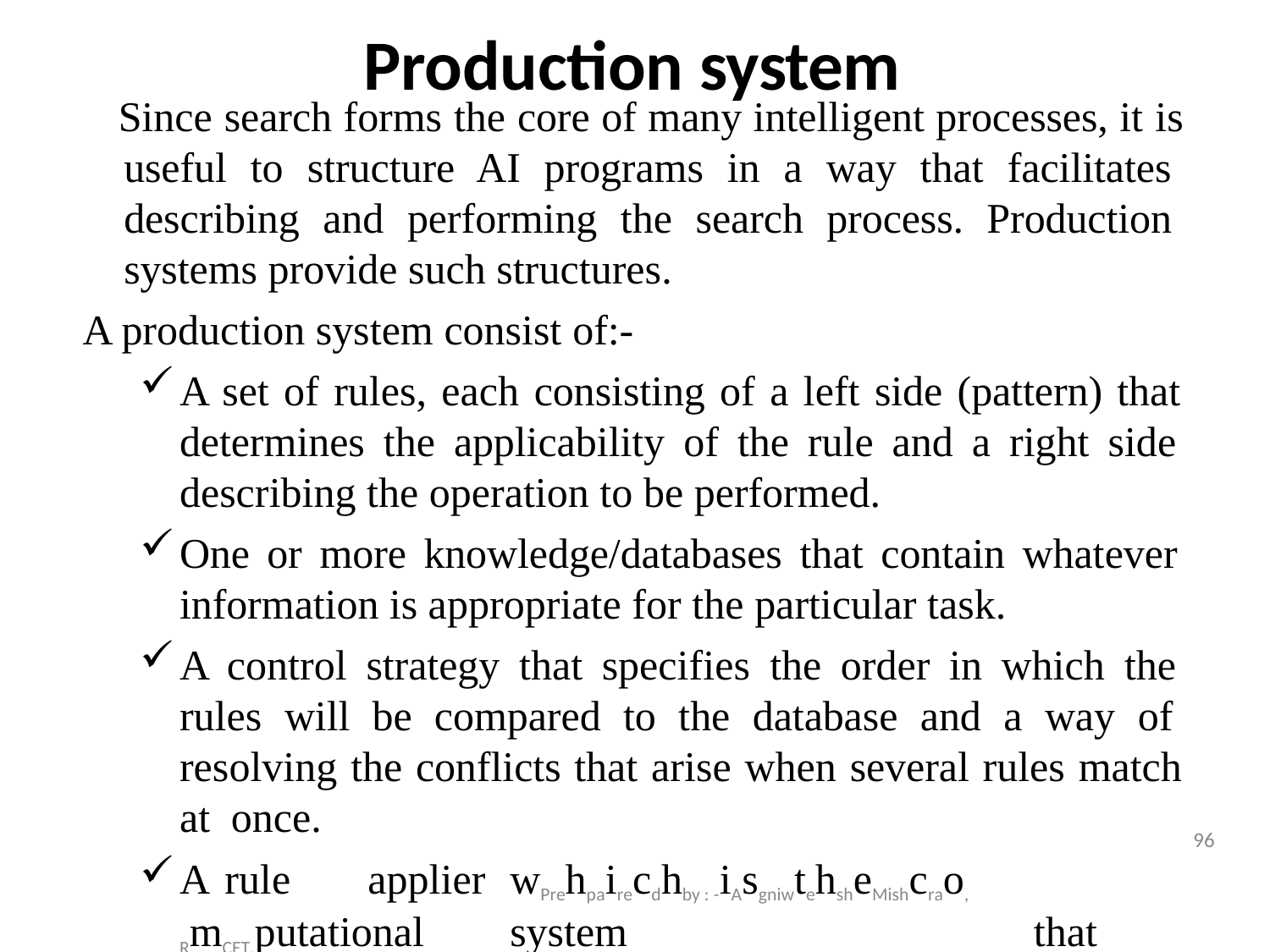

# Production system
Since search forms the core of many intelligent processes, it is  useful to structure AI programs in a way that facilitates  describing and performing the search process. Production  systems provide such structures.
A production system consist of:-
A set of rules, each consisting of a left side (pattern) that  determines the applicability of the rule and a right side  describing the operation to be performed.
One or more knowledge/databases that contain whatever  information is appropriate for the particular task.
A control strategy that specifies the order in which the  rules will be compared to the database and a way of  resolving the conflicts that arise when several rules match  at once.
96
A	rule	applier	wPrehpairecdhby : -iAsgniwtehsheMishcrao, RmCET,putational	system	that  implements the control strBahiltaei gy and applies the rules.